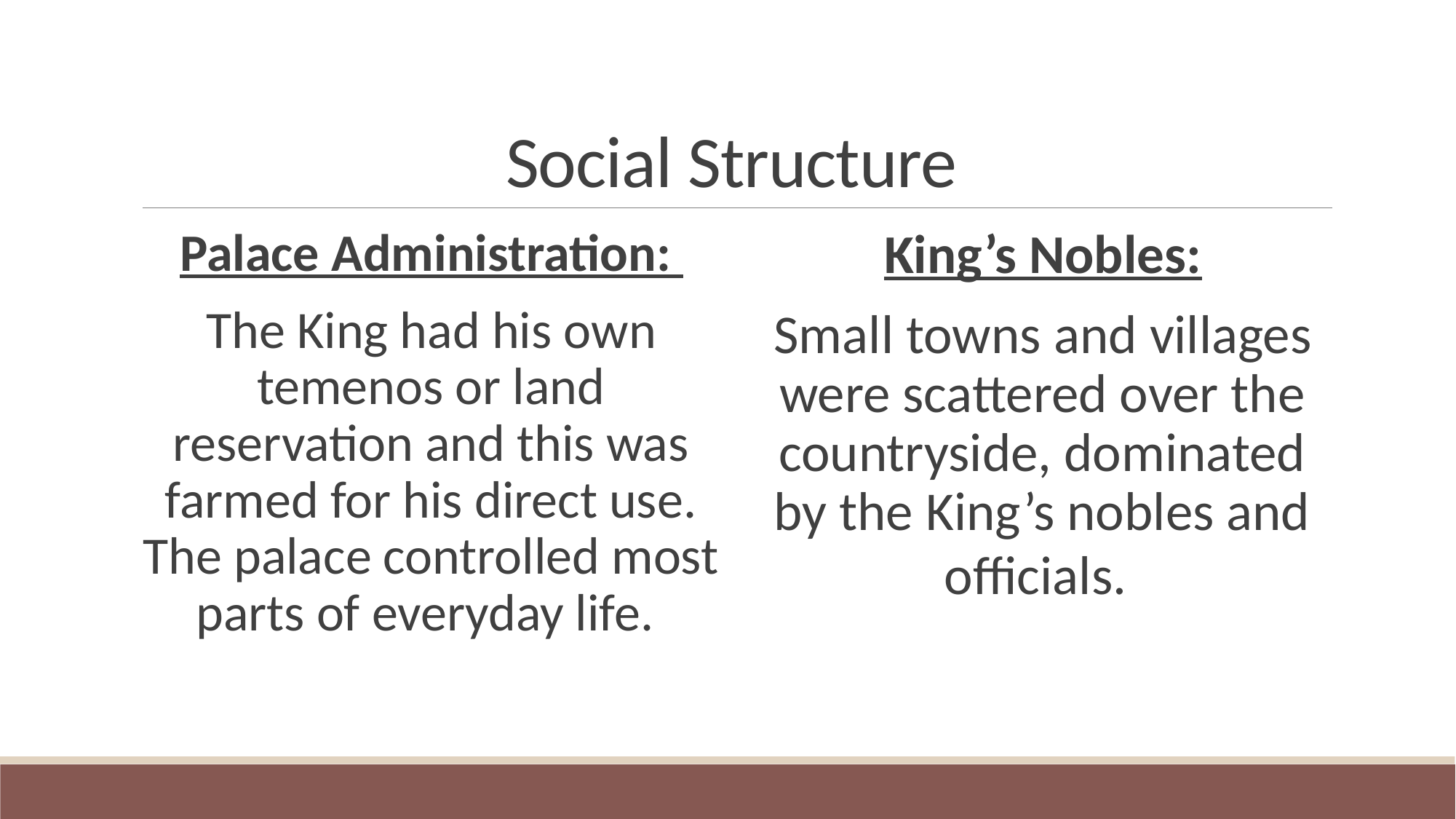

# Social Structure
Palace Administration:
The King had his own temenos or land reservation and this was farmed for his direct use. The palace controlled most parts of everyday life.
King’s Nobles:
Small towns and villages were scattered over the countryside, dominated by the King’s nobles and officials.